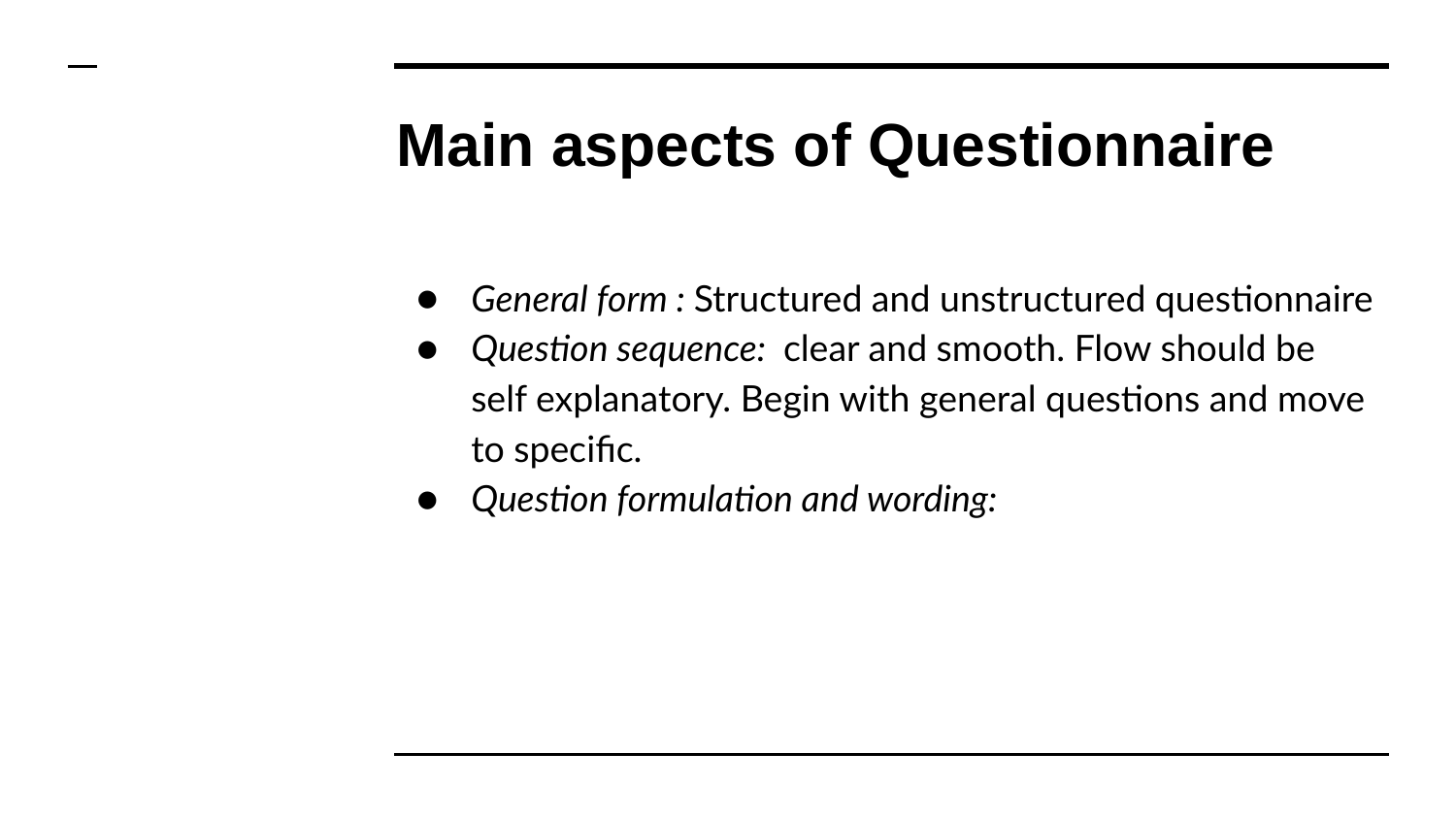

# Main aspects of Questionnaire
General form : Structured and unstructured questionnaire
Question sequence:  clear and smooth. Flow should be self explanatory. Begin with general questions and move to specific.
Question formulation and wording: